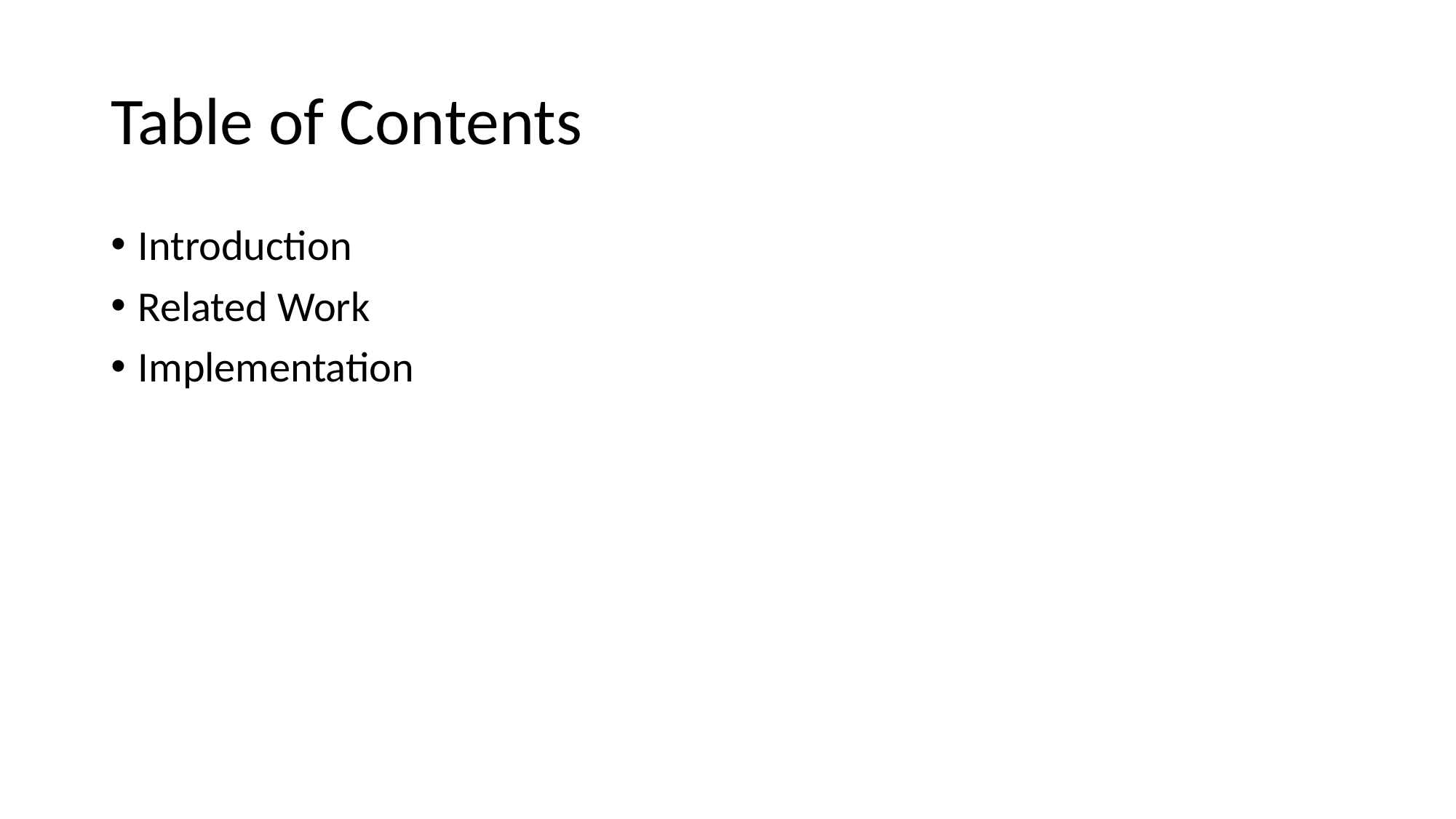

# Table of Contents
Introduction
Related Work
Implementation